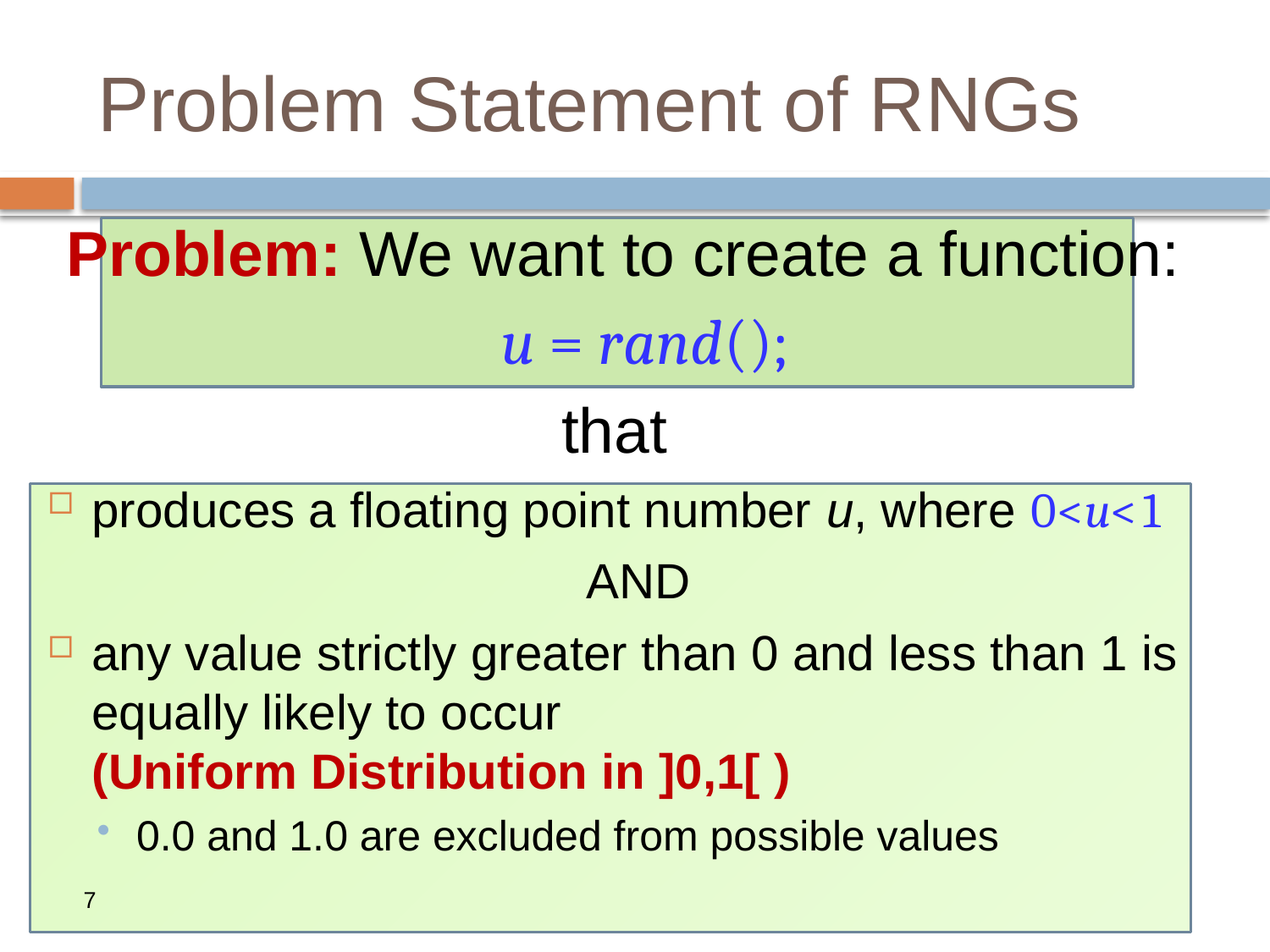

# Problem Statement of RNGs
Problem: We want to create a function:
	u = rand();
that
produces a floating point number u, where 0<u<1
	AND
any value strictly greater than 0 and less than 1 is equally likely to occur
(Uniform Distribution in ]0,1[ )
0.0 and 1.0 are excluded from possible values

7